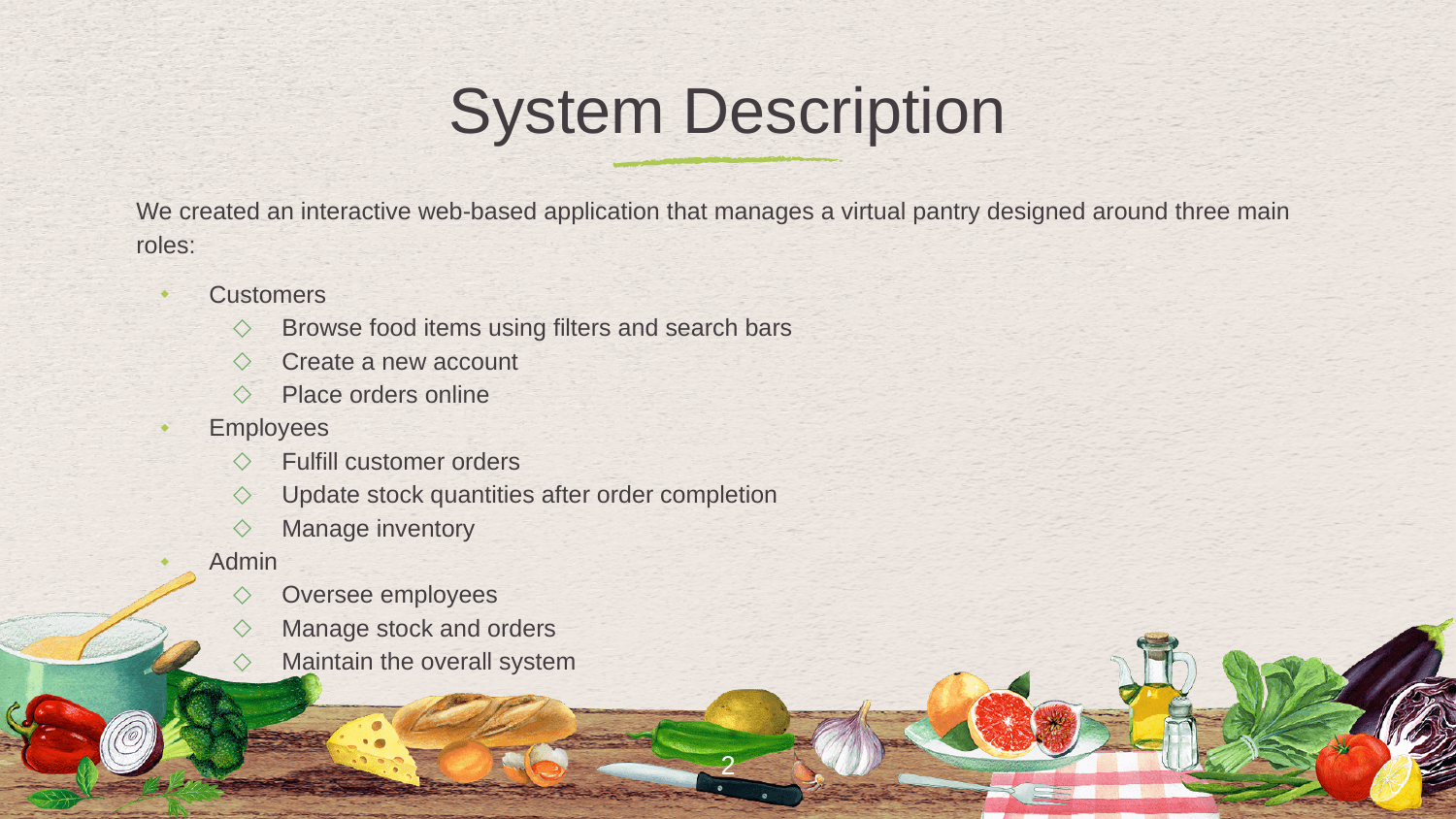

# System Description
We created an interactive web-based application that manages a virtual pantry designed around three main roles:
Customers
Browse food items using filters and search bars
Create a new account
Place orders online
Employees
Fulfill customer orders
Update stock quantities after order completion
Manage inventory
Admin
Oversee employees
Manage stock and orders
Maintain the overall system

2